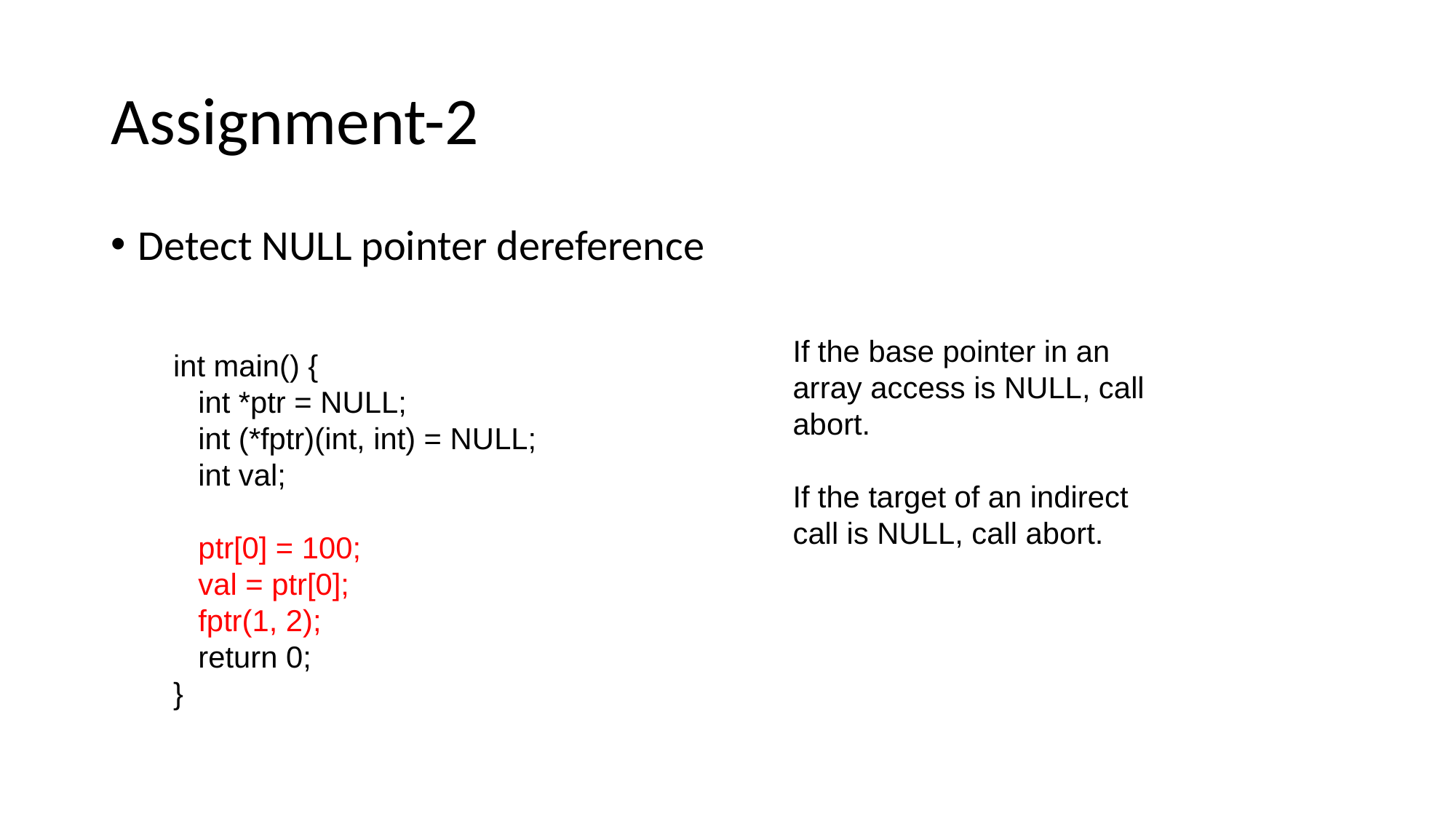

# Assignment-2
Detect NULL pointer dereference

If the base pointer in an array access is NULL, call abort.

If the target of an indirect call is NULL, call abort.
int main() {
   int *ptr = NULL;
   int (*fptr)(int, int) = NULL;
   int val;

   ptr[0] = 100;
   val = ptr[0];
   fptr(1, 2);
   return 0;
}